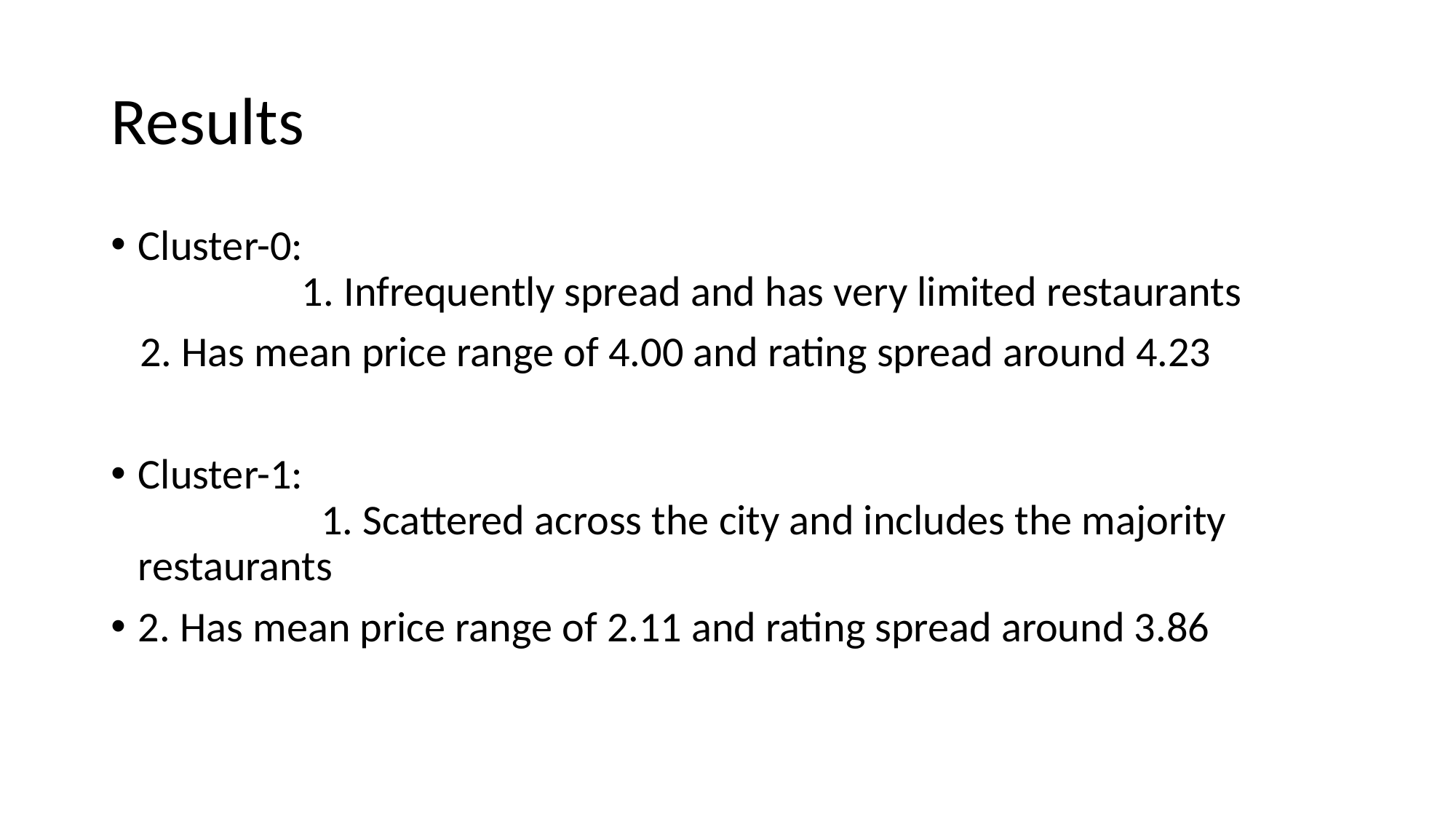

# Results
Cluster-0: 										                  1. Infrequently spread and has very limited restaurants
   2. Has mean price range of 4.00 and rating spread around 4.23

Cluster-1:										                    1. Scattered across the city and includes the majority restaurants
2. Has mean price range of 2.11 and rating spread around 3.86